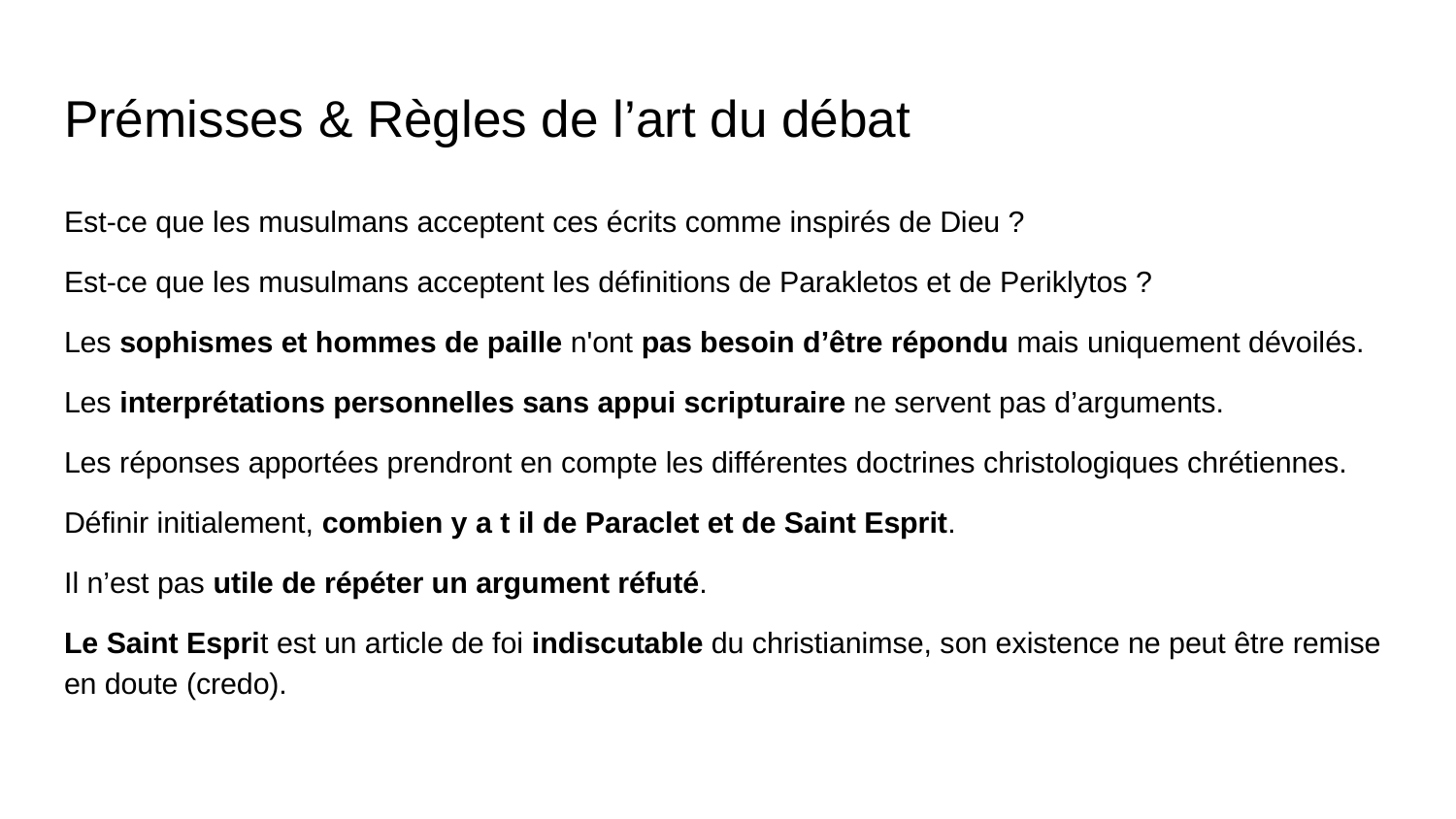

# Prémisses & Règles de l’art du débat
Est-ce que les musulmans acceptent ces écrits comme inspirés de Dieu ?
Est-ce que les musulmans acceptent les définitions de Parakletos et de Periklytos ?
Les sophismes et hommes de paille n'ont pas besoin d’être répondu mais uniquement dévoilés.
Les interprétations personnelles sans appui scripturaire ne servent pas d’arguments.
Les réponses apportées prendront en compte les différentes doctrines christologiques chrétiennes.
Définir initialement, combien y a t il de Paraclet et de Saint Esprit.
Il n’est pas utile de répéter un argument réfuté.
Le Saint Esprit est un article de foi indiscutable du christianimse, son existence ne peut être remise en doute (credo).